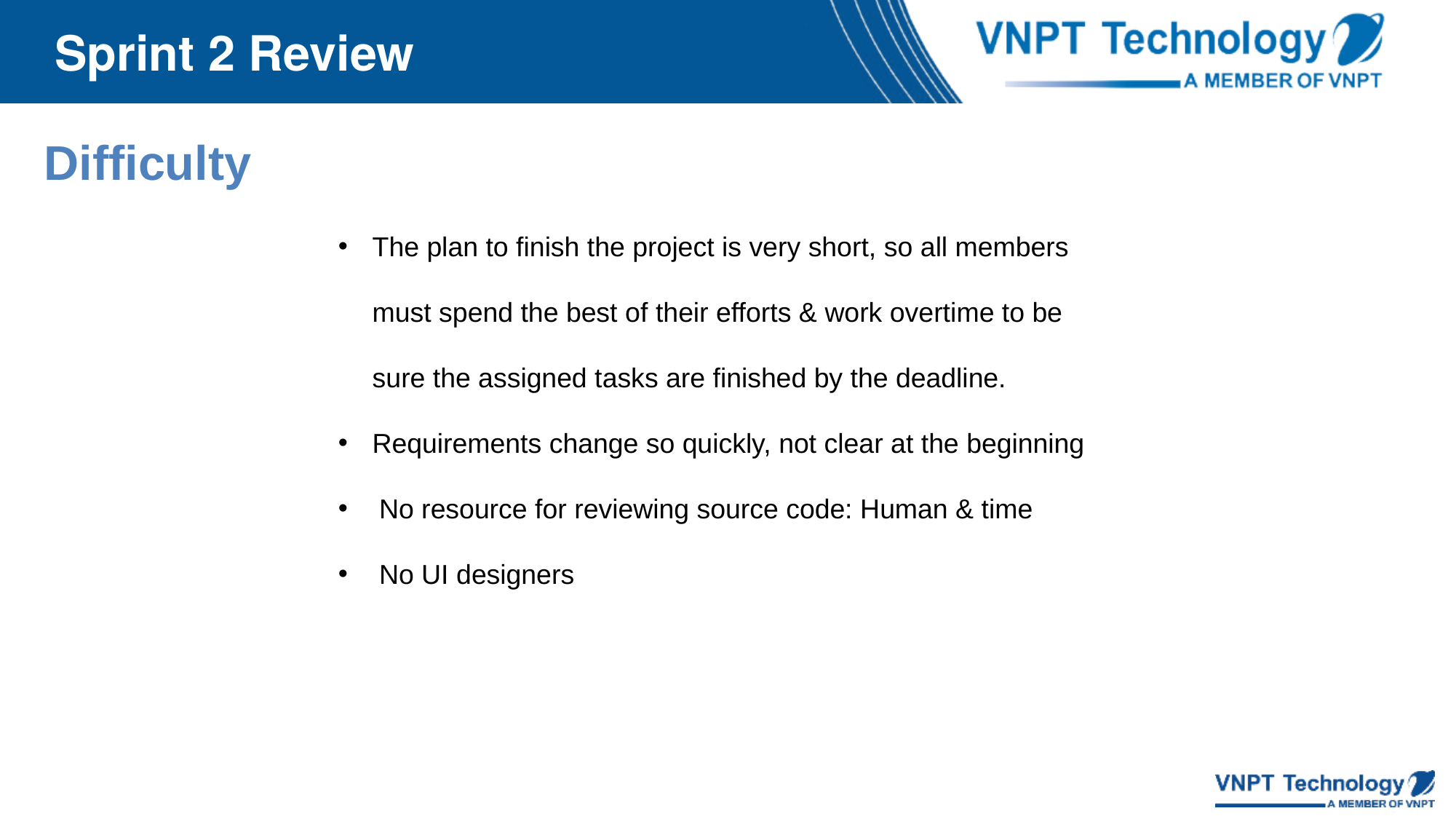

Sprint 2 Review
# Difficulty
The plan to finish the project is very short, so all members must spend the best of their efforts & work overtime to be sure the assigned tasks are finished by the deadline.
Requirements change so quickly, not clear at the beginning
No resource for reviewing source code: Human & time
No UI designers